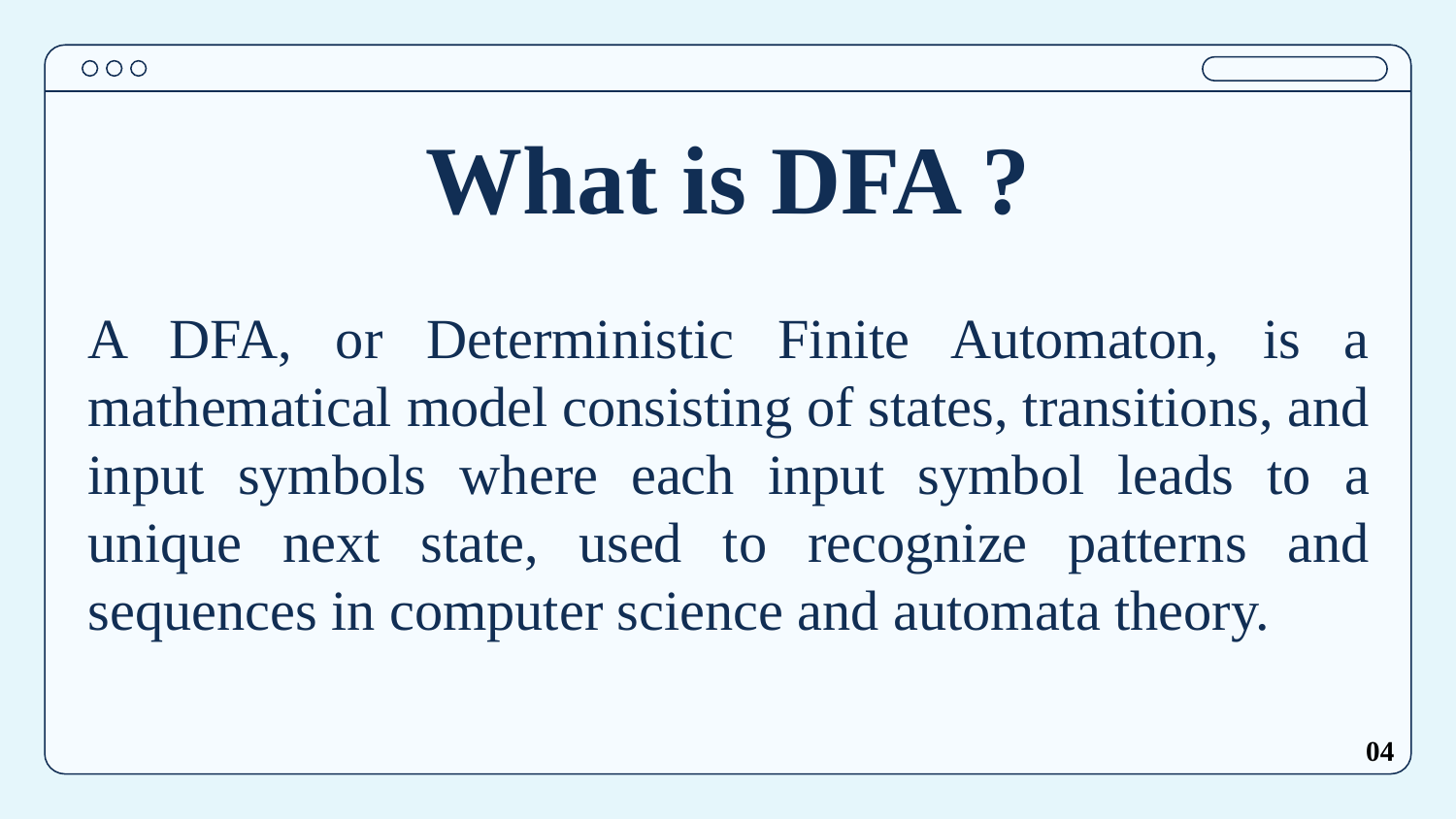

# What is DFA ?
A DFA, or Deterministic Finite Automaton, is a mathematical model consisting of states, transitions, and input symbols where each input symbol leads to a unique next state, used to recognize patterns and sequences in computer science and automata theory.
04